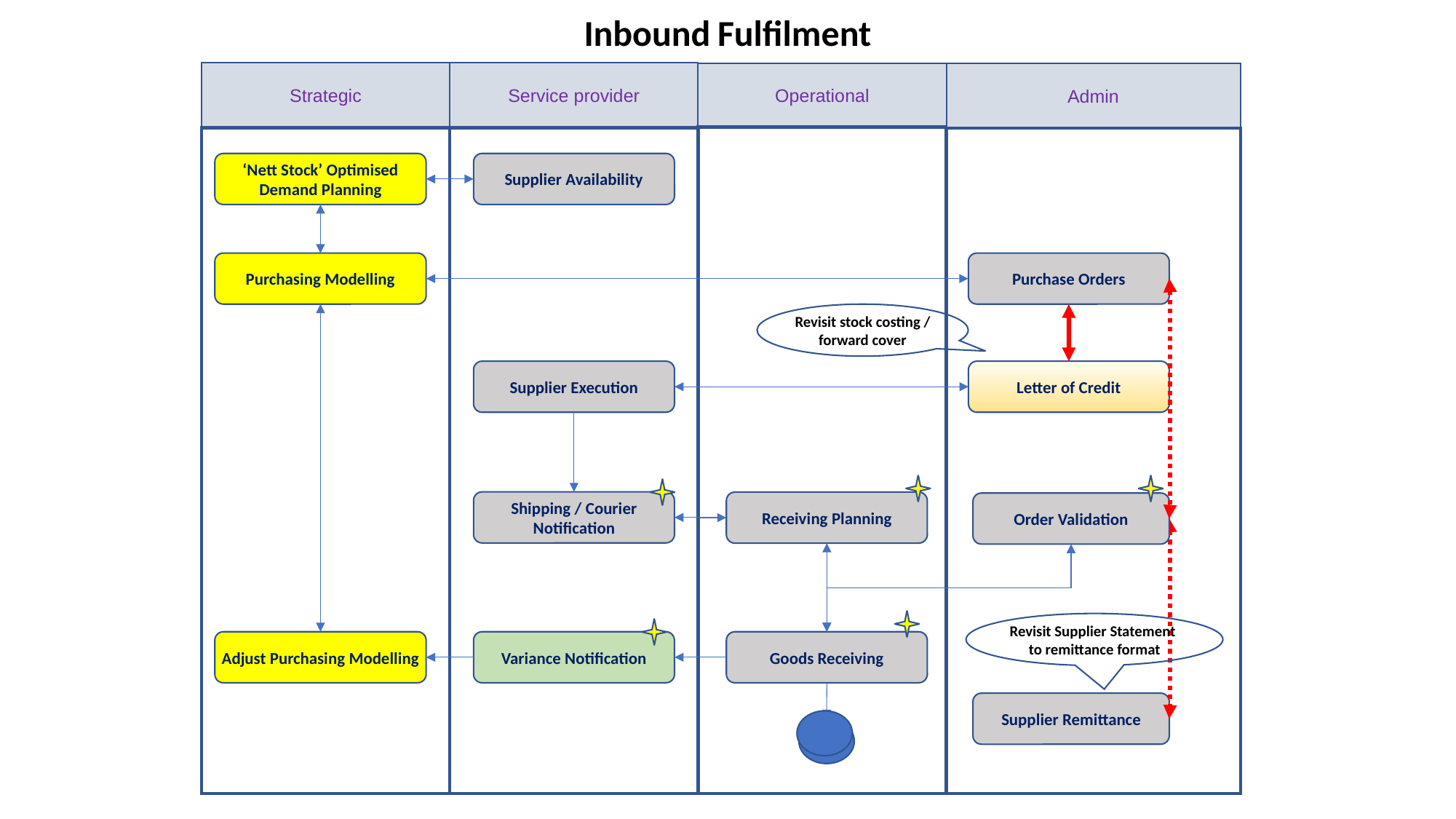

Inbound Fulfilment
Strategic
Service provider
Admin
Operational

Supplier Availability
‘Nett Stock’ Optimised Demand Planning
Purchasing Modelling
Purchase Orders
Revisit stock costing / forward cover
Supplier Execution
Letter of Credit

Shipping / Courier Notification
Receiving Planning
Order Validation

Revisit Supplier Statement  to remittance format

Adjust Purchasing Modelling
Variance Notification
Goods Receiving
Supplier Remittance